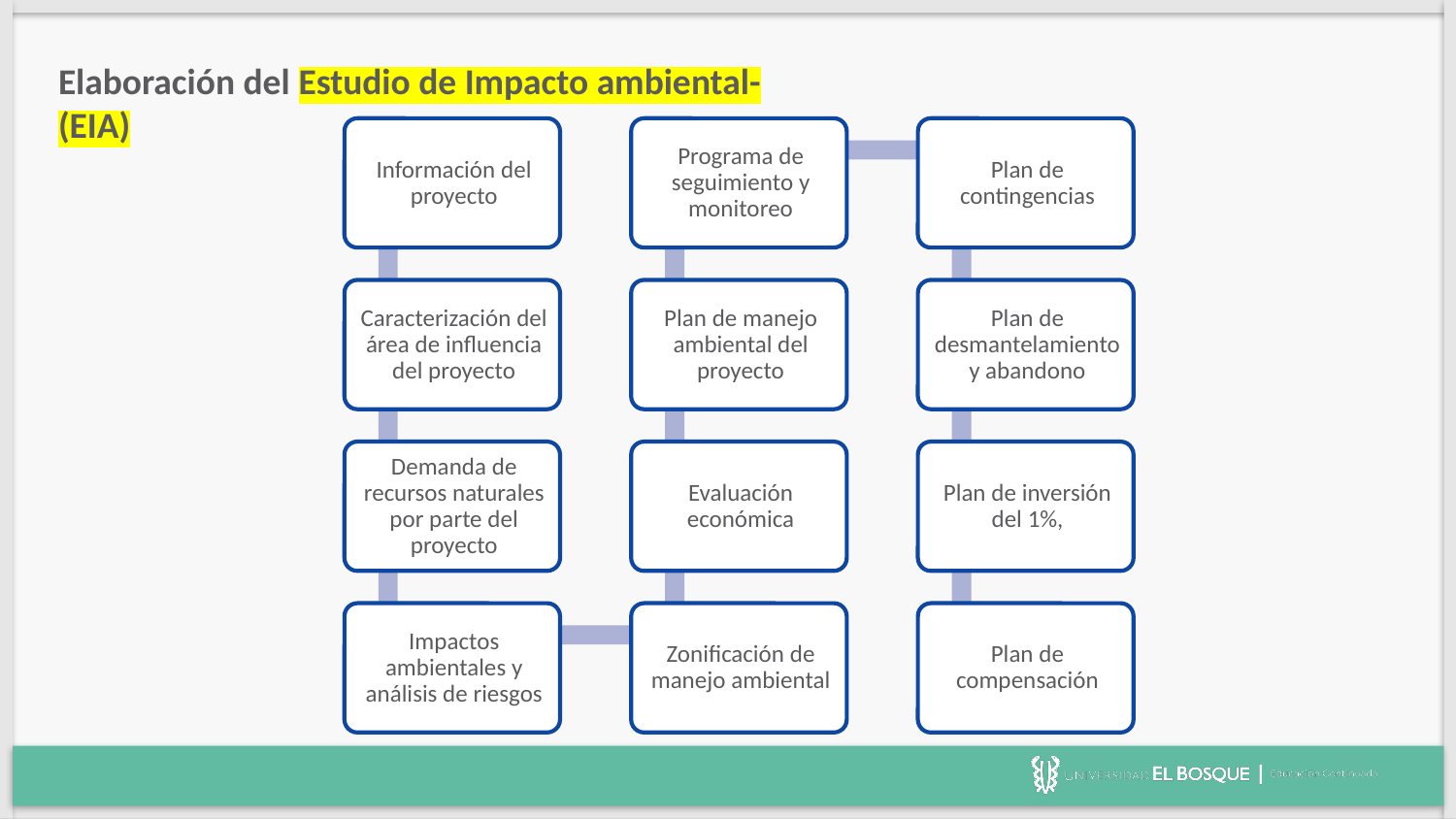

Elaboración del Estudio de Impacto ambiental-(EIA)
Información del proyecto
Caracterización del área de influencia del proyecto
Demanda de recursos naturales por parte del proyecto
Impactos ambientales y análisis de riesgos
Zonificación de manejo ambiental
Evaluación económica
Plan de manejo ambiental del proyecto
Programa de seguimiento y monitoreo
Plan de contingencias
Plan de desmantelamiento y abandono
Plan de inversión del 1%,
Plan de compensación